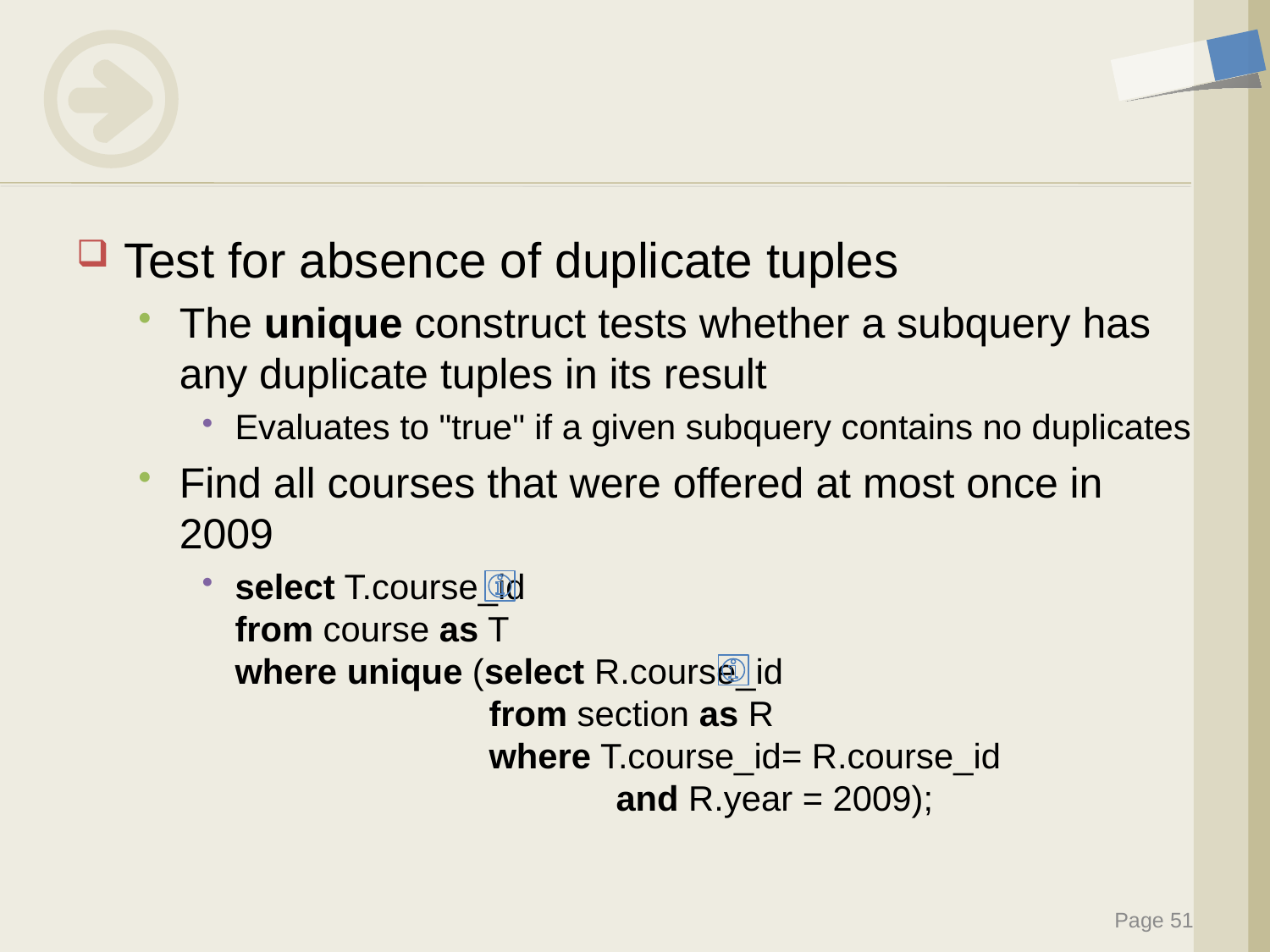

#
Test for absence of duplicate tuples
The unique construct tests whether a subquery has any duplicate tuples in its result
Evaluates to "true" if a given subquery contains no duplicates
Find all courses that were offered at most once in 2009
select T.course_id
from course as T
where unique (select R.course_id
		from section as R
		where T.course_id= R.course_id
			and R.year = 2009);

Page 51